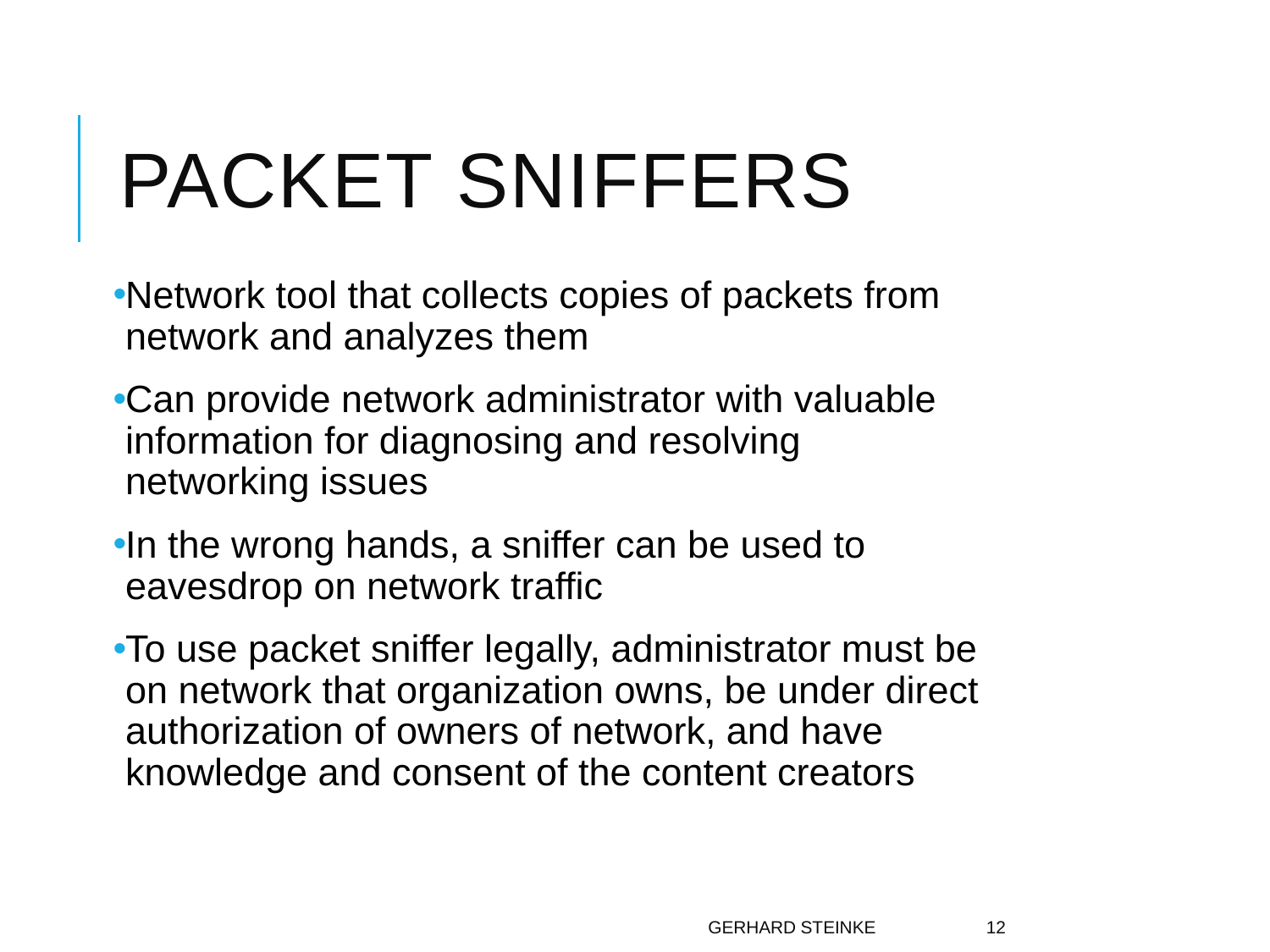

# Packet Sniffers
Network tool that collects copies of packets from network and analyzes them
Can provide network administrator with valuable information for diagnosing and resolving networking issues
In the wrong hands, a sniffer can be used to eavesdrop on network traffic
To use packet sniffer legally, administrator must be on network that organization owns, be under direct authorization of owners of network, and have knowledge and consent of the content creators
Gerhard Steinke
12